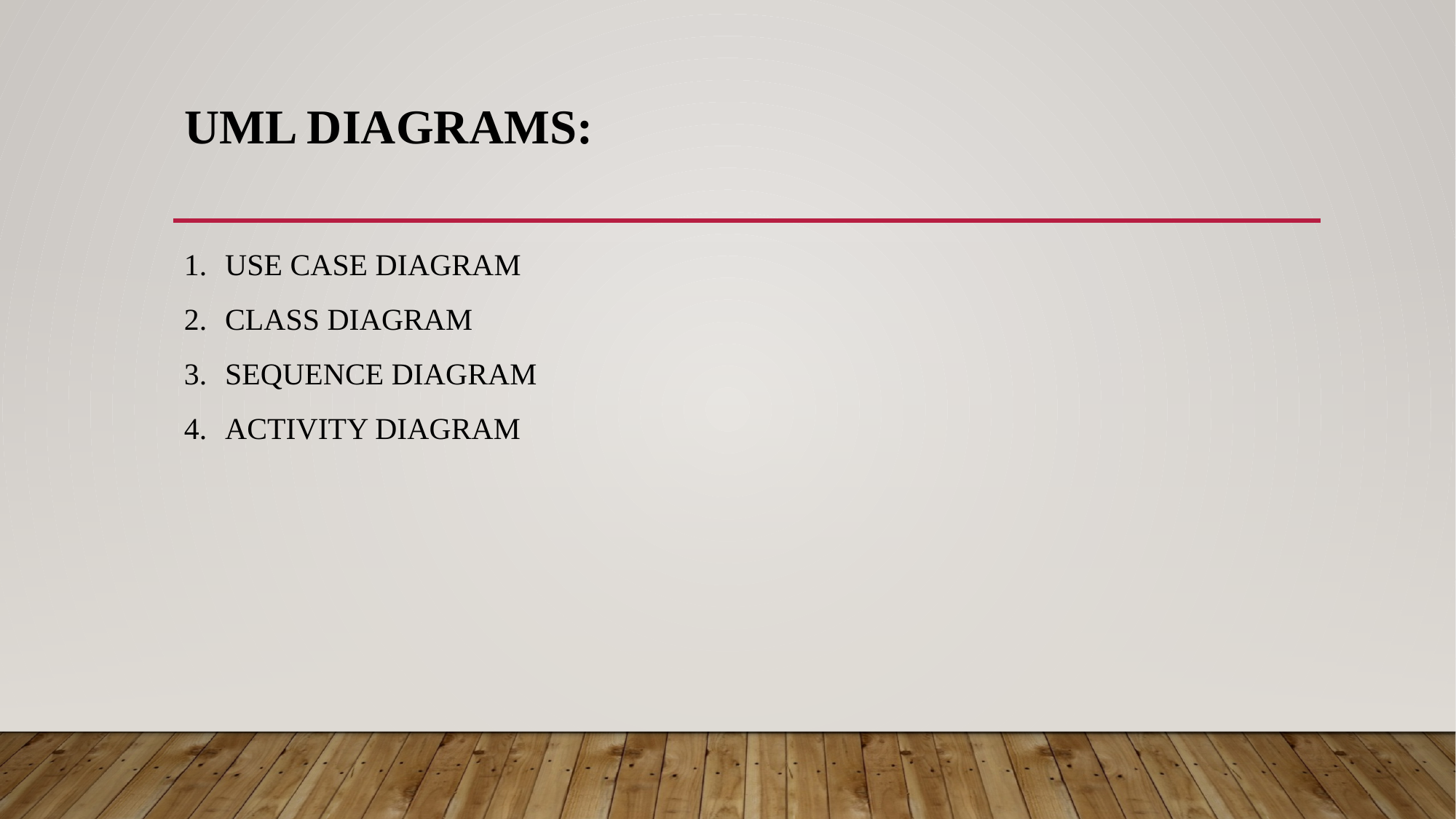

# UML DIAGRAMS:
USE CASE DIAGRAM
CLASS DIAGRAM
SEQUENCE DIAGRAM
ACTIVITY DIAGRAM